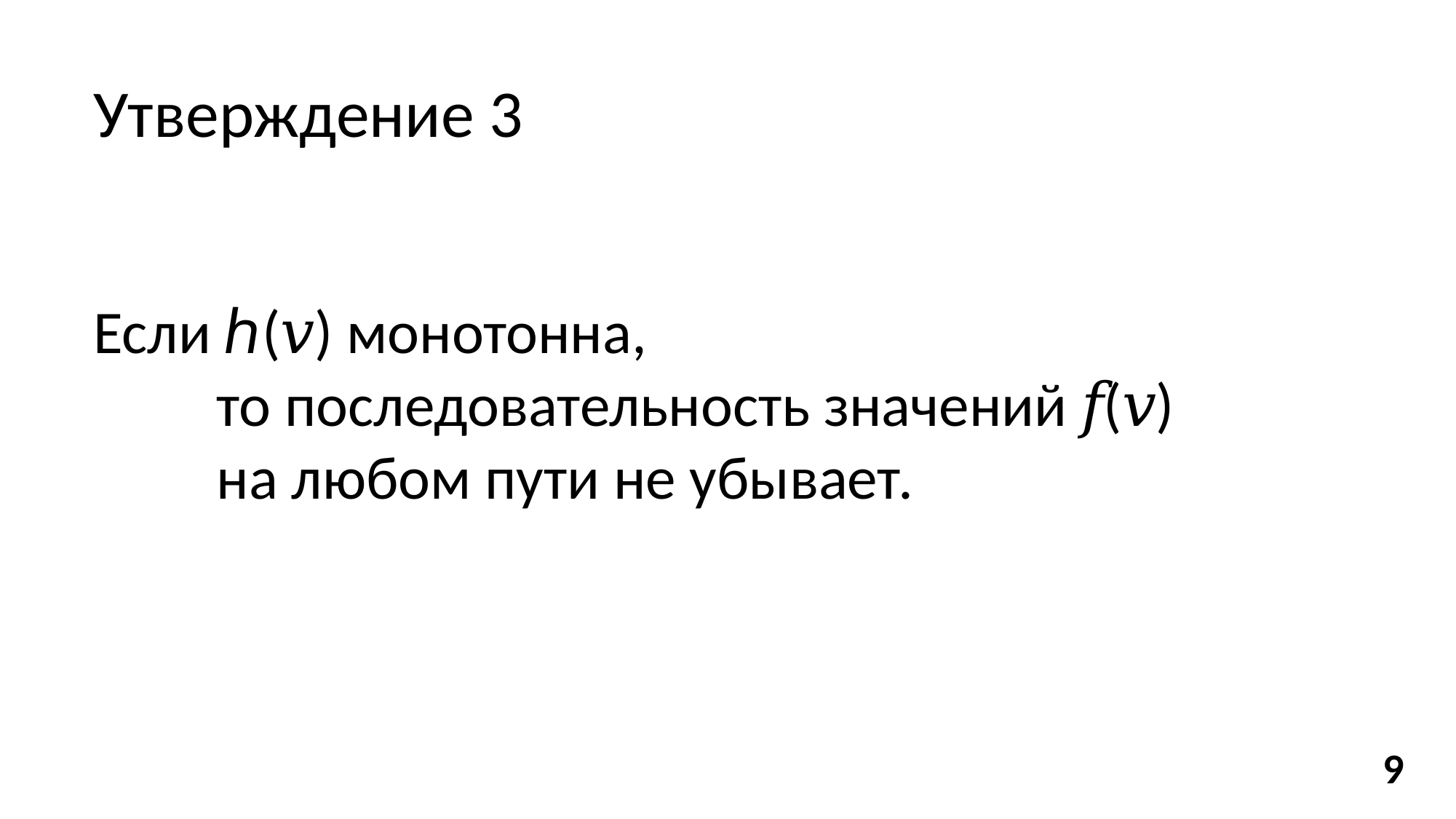

Утверждение 3
Если ℎ(𝑣) монотонна,
	 то последовательность значений 𝑓(𝑣)
	 на любом пути не убывает.
9